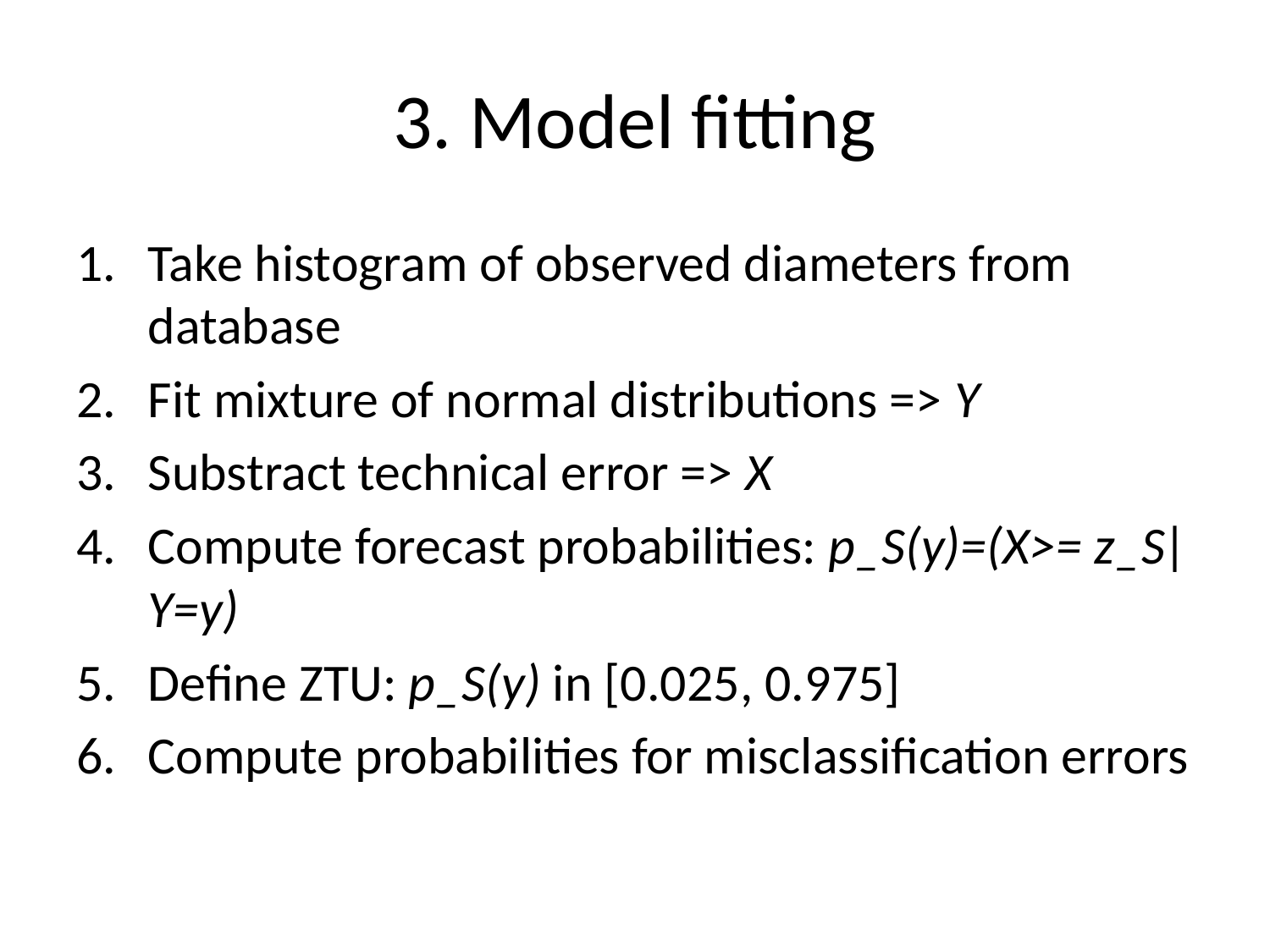

# 3. Model fitting
Take histogram of observed diameters from database
Fit mixture of normal distributions => Y
Substract technical error => X
Compute forecast probabilities: p_S(y)=(X>= z_S|Y=y)
Define ZTU: p_S(y) in [0.025, 0.975]
Compute probabilities for misclassification errors